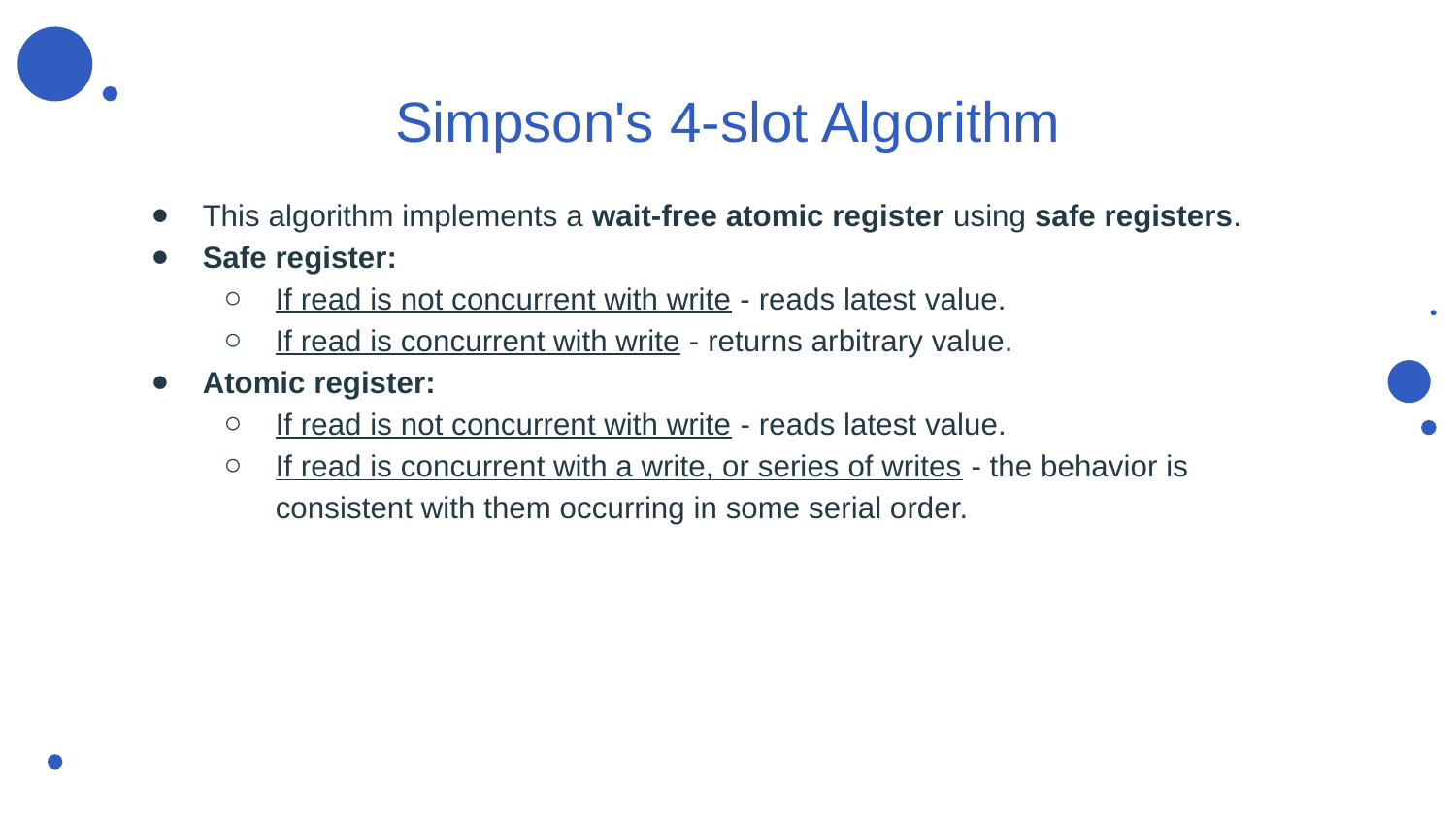

# Simpson's 4-slot Algorithm
This algorithm implements a wait-free atomic register using safe registers.
Safe register:
If read is not concurrent with write - reads latest value.
If read is concurrent with write - returns arbitrary value.
Atomic register:
If read is not concurrent with write - reads latest value.
If read is concurrent with a write, or series of writes - the behavior is consistent with them occurring in some serial order.